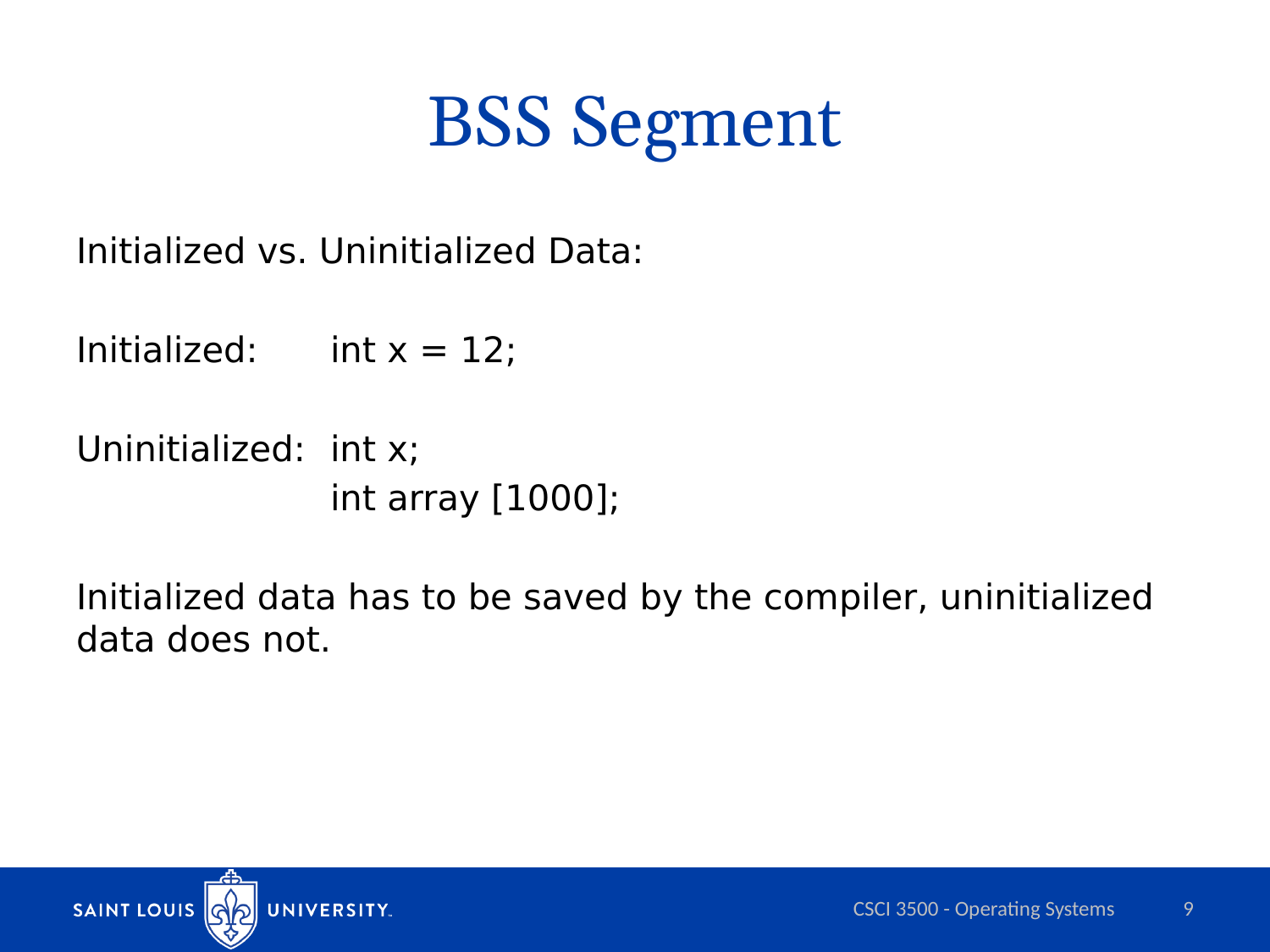

# BSS Segment
Initialized vs. Uninitialized Data:

Initialized: 	int x = 12;

Uninitialized: 	int x;
		int array [1000];

Initialized data has to be saved by the compiler, uninitialized data does not.
CSCI 3500 - Operating Systems
9